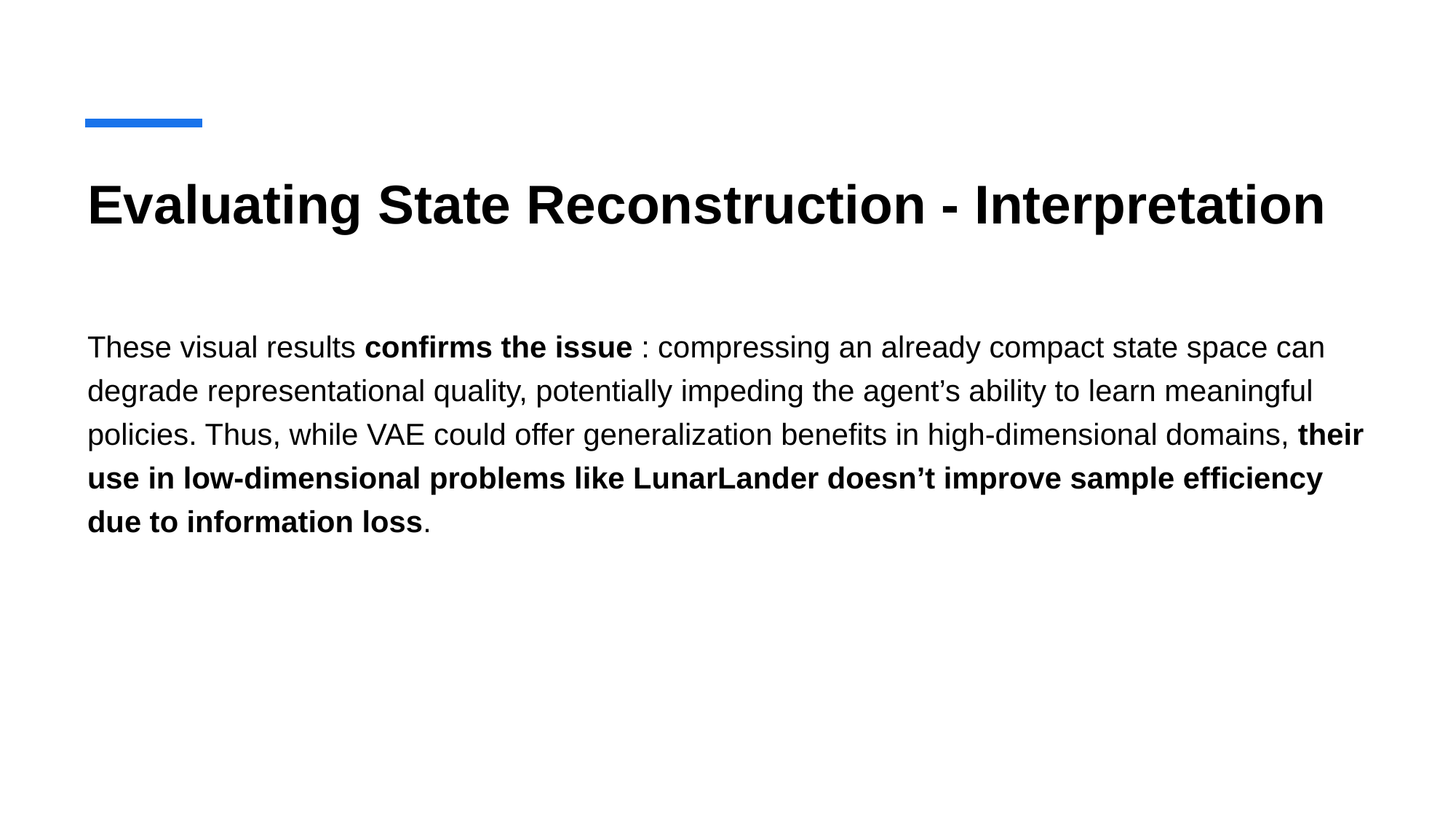

# Evaluating State Reconstruction - Interpretation
These visual results confirms the issue : compressing an already compact state space can degrade representational quality, potentially impeding the agent’s ability to learn meaningful policies. Thus, while VAE could offer generalization benefits in high-dimensional domains, their use in low-dimensional problems like LunarLander doesn’t improve sample efficiency due to information loss.